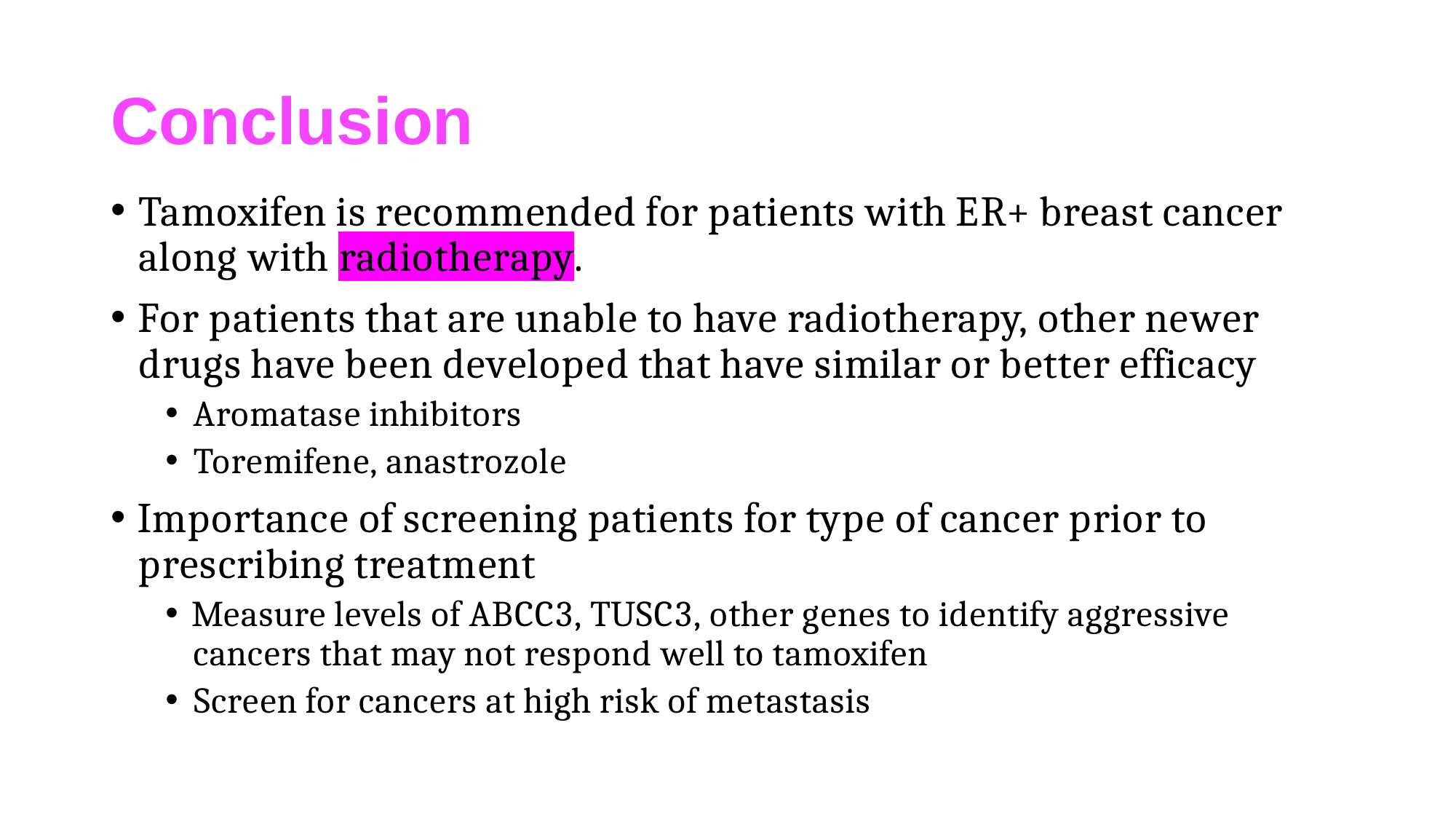

# Conclusion
Tamoxifen is recommended for patients with ER+ breast cancer along with radiotherapy.
For patients that are unable to have radiotherapy, other newer drugs have been developed that have similar or better efficacy
Aromatase inhibitors
Toremifene, anastrozole
Importance of screening patients for type of cancer prior to prescribing treatment
Measure levels of ABCC3, TUSC3, other genes to identify aggressive cancers that may not respond well to tamoxifen
Screen for cancers at high risk of metastasis